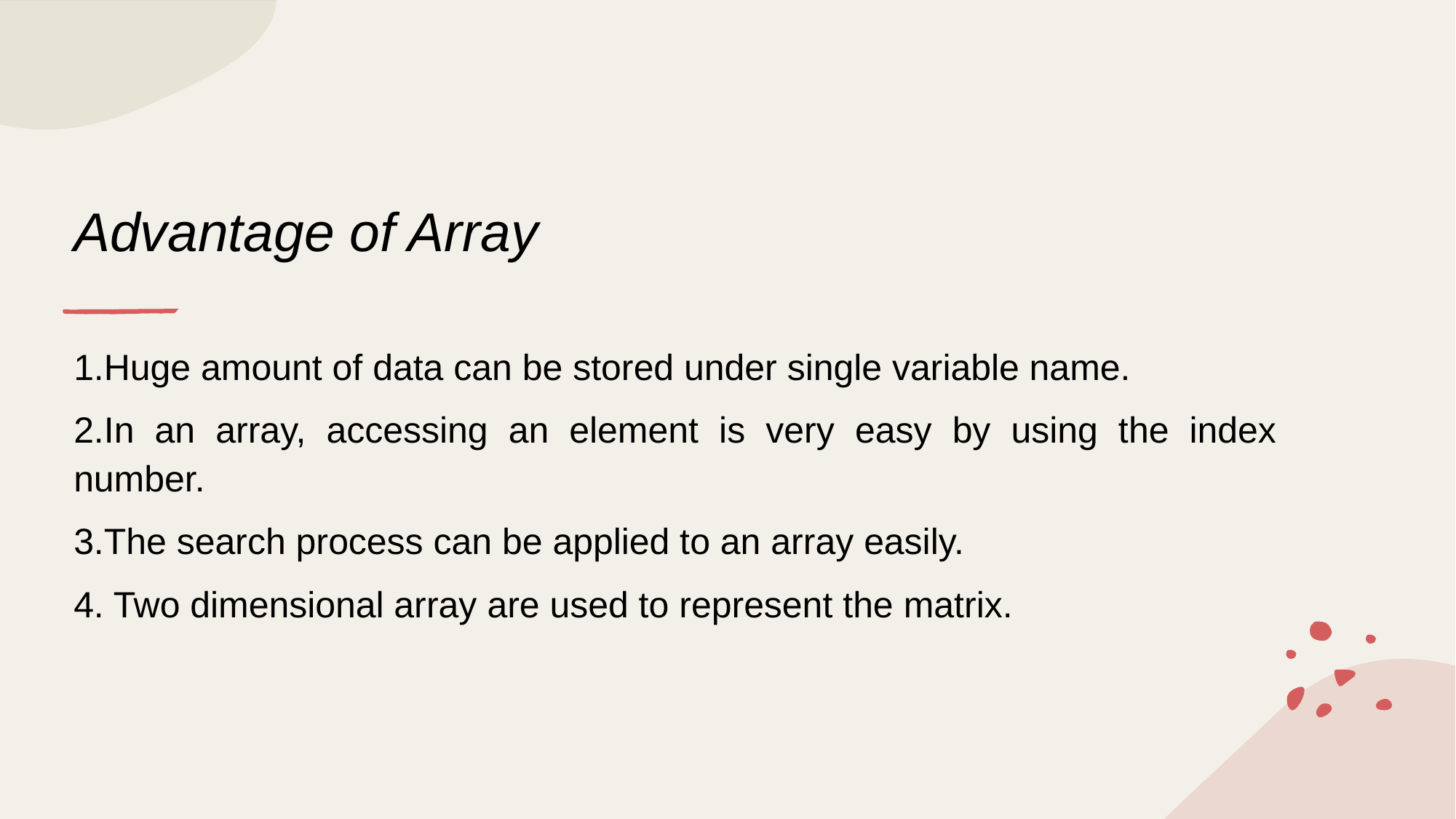

# Advantage of Array

1.Huge amount of data can be stored under single variable name.
2.In an array, accessing an element is very easy by using the index number.
3.The search process can be applied to an array easily.
4. Two dimensional array are used to represent the matrix.